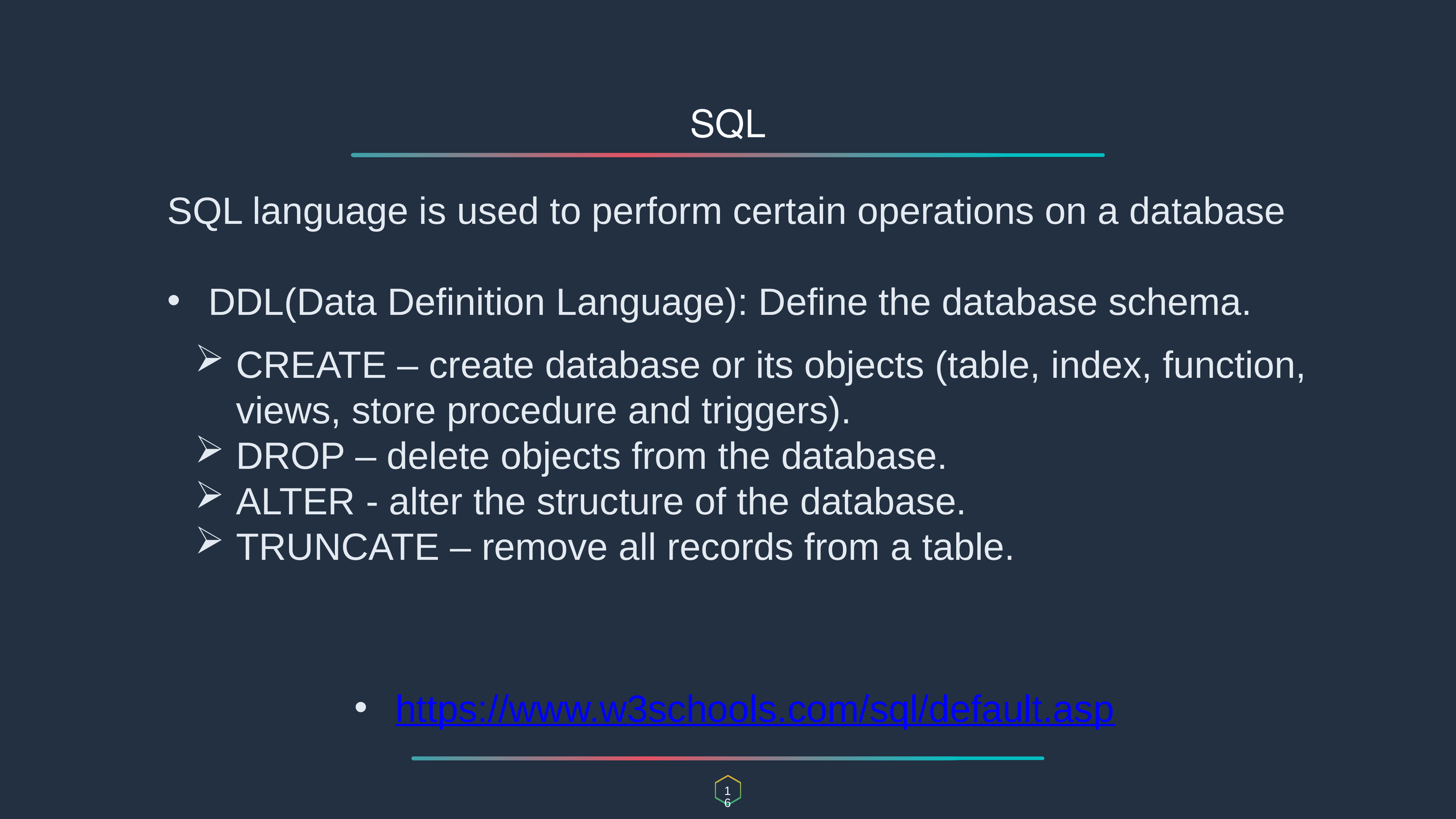

SQL
SQL language is used to perform certain operations on a database

DDL(Data Definition Language): Define the database schema.
CREATE – create database or its objects (table, index, function, views, store procedure and triggers).
DROP – delete objects from the database.
ALTER - alter the structure of the database.
TRUNCATE – remove all records from a table.
https://www.w3schools.com/sql/default.asp
16